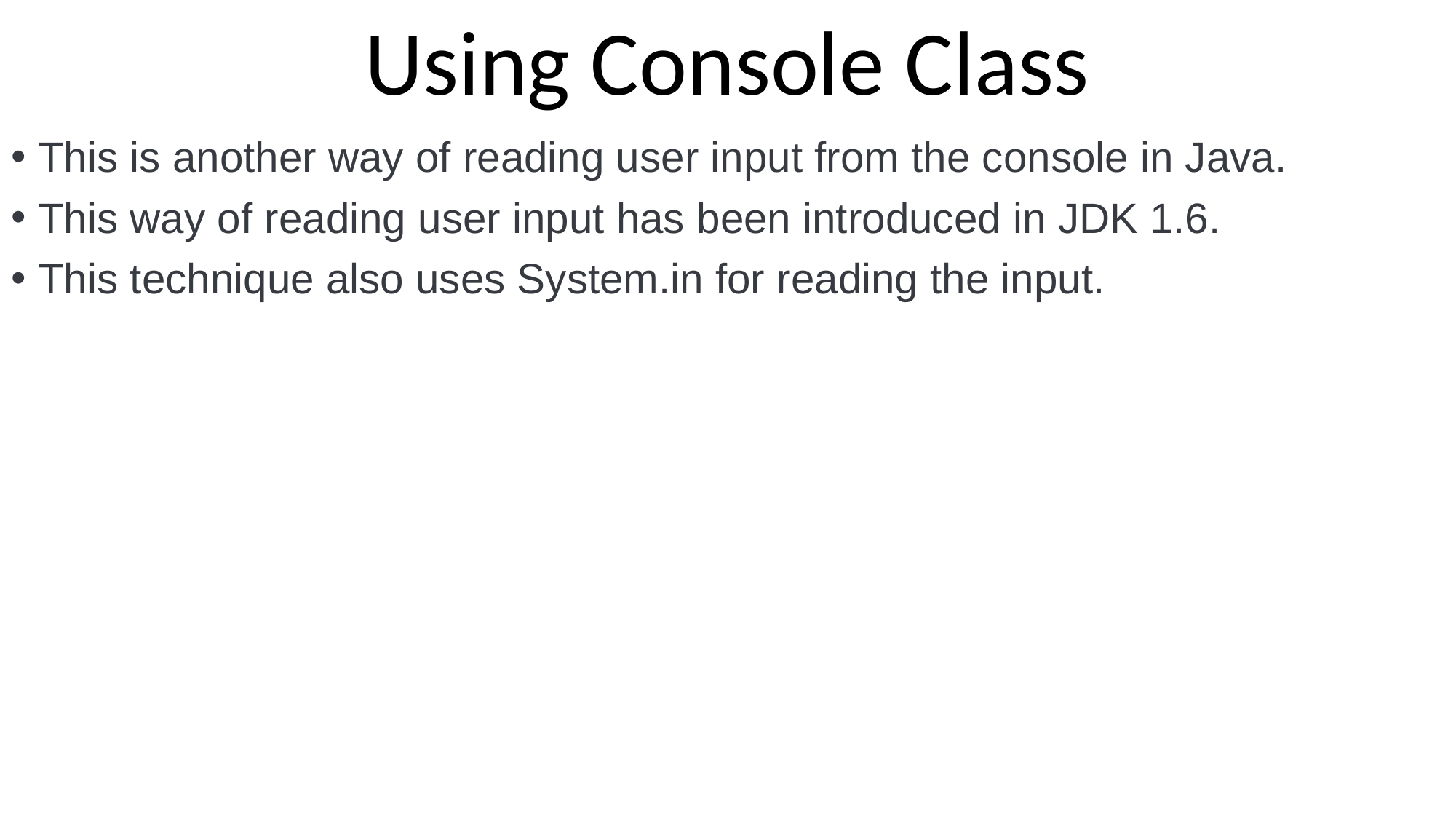

# Using Console Class
This is another way of reading user input from the console in Java.
This way of reading user input has been introduced in JDK 1.6.
This technique also uses System.in for reading the input.